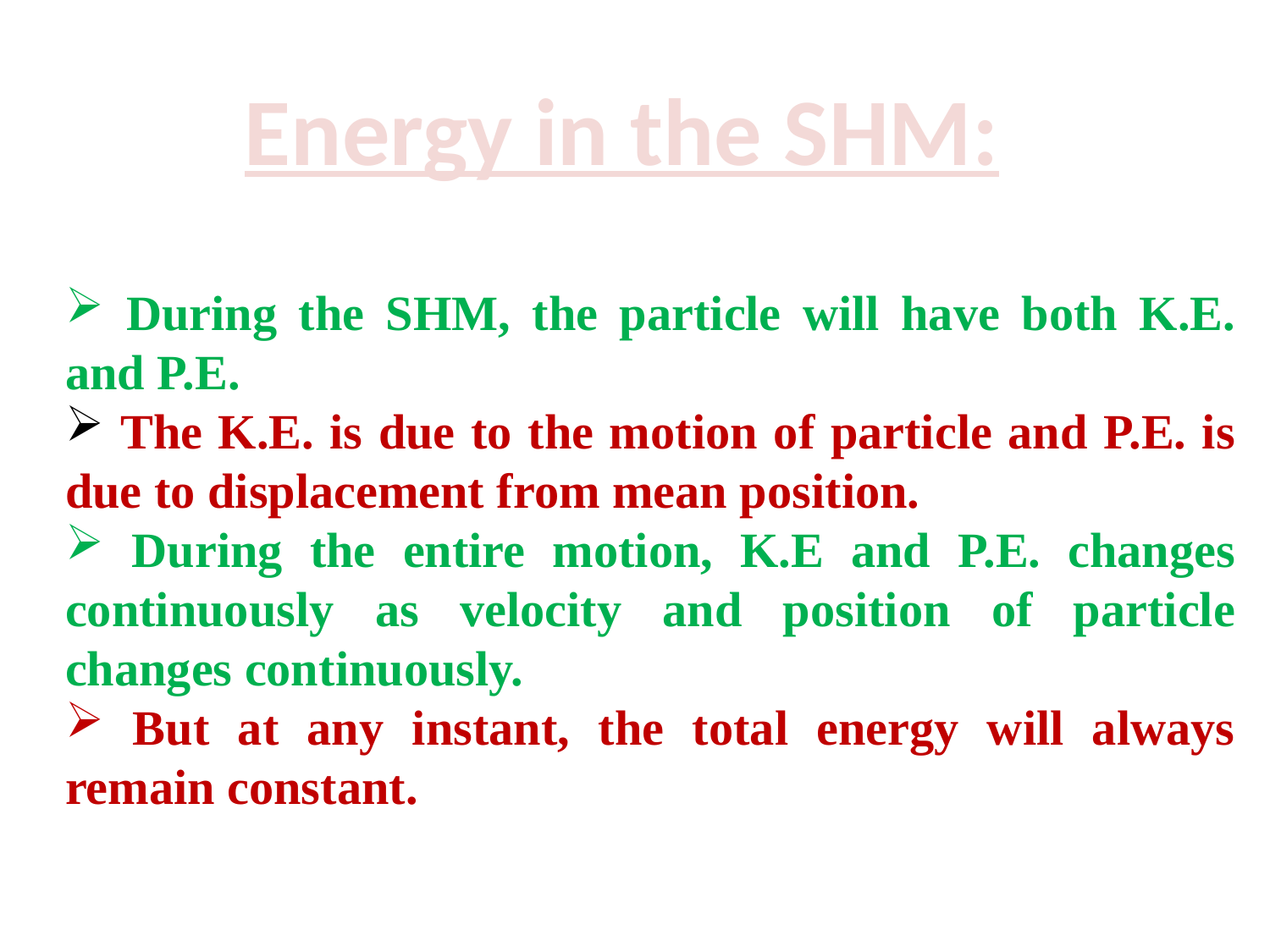

Energy in the SHM:
 During the SHM, the particle will have both K.E. and P.E.
 The K.E. is due to the motion of particle and P.E. is due to displacement from mean position.
 During the entire motion, K.E and P.E. changes continuously as velocity and position of particle changes continuously.
 But at any instant, the total energy will always remain constant.